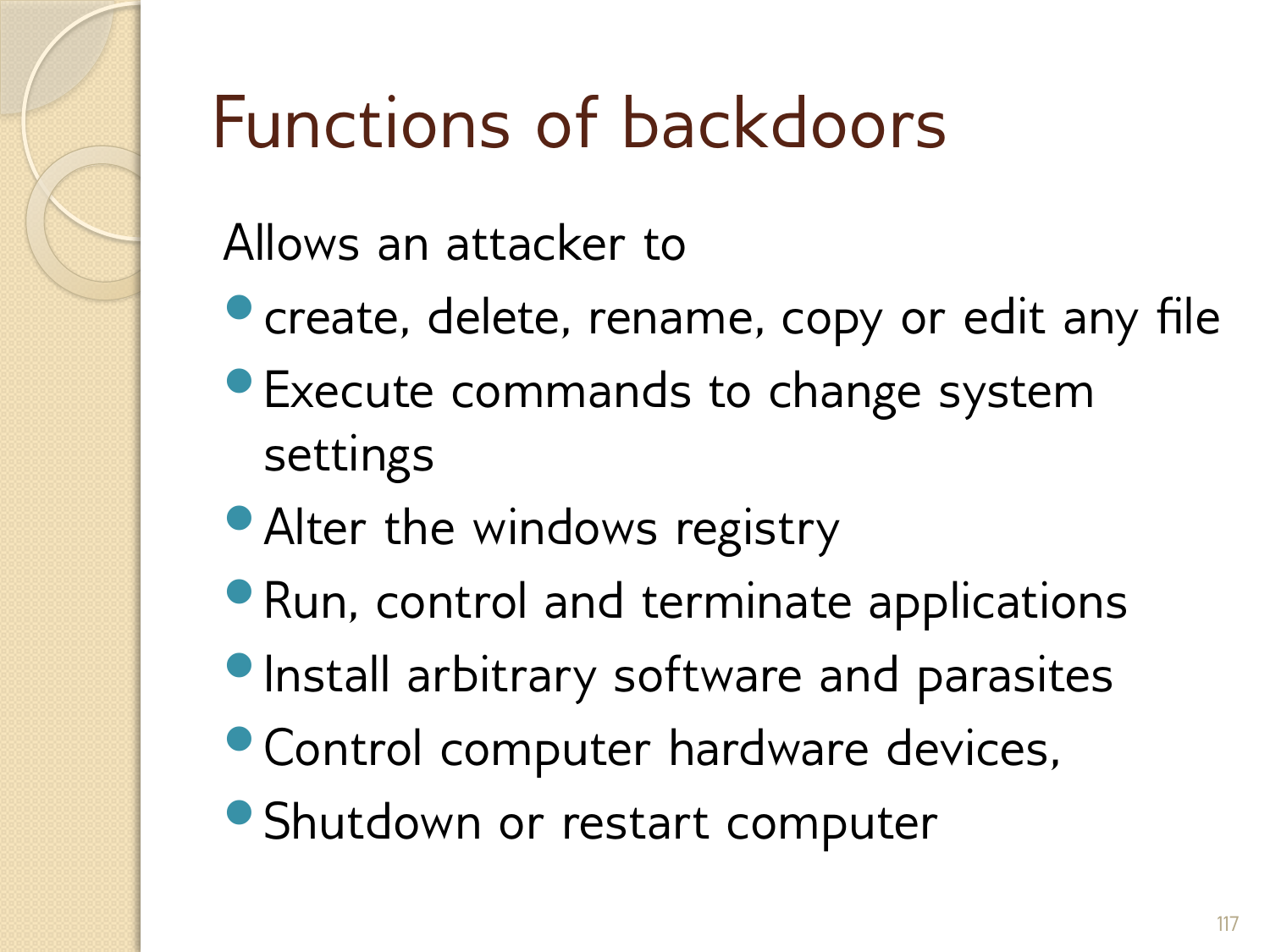

# Functions of backdoors
Allows an attacker to
create, delete, rename, copy or edit any file
Execute commands to change system settings
Alter the windows registry
Run, control and terminate applications
Install arbitrary software and parasites
Control computer hardware devices,
Shutdown or restart computer

117